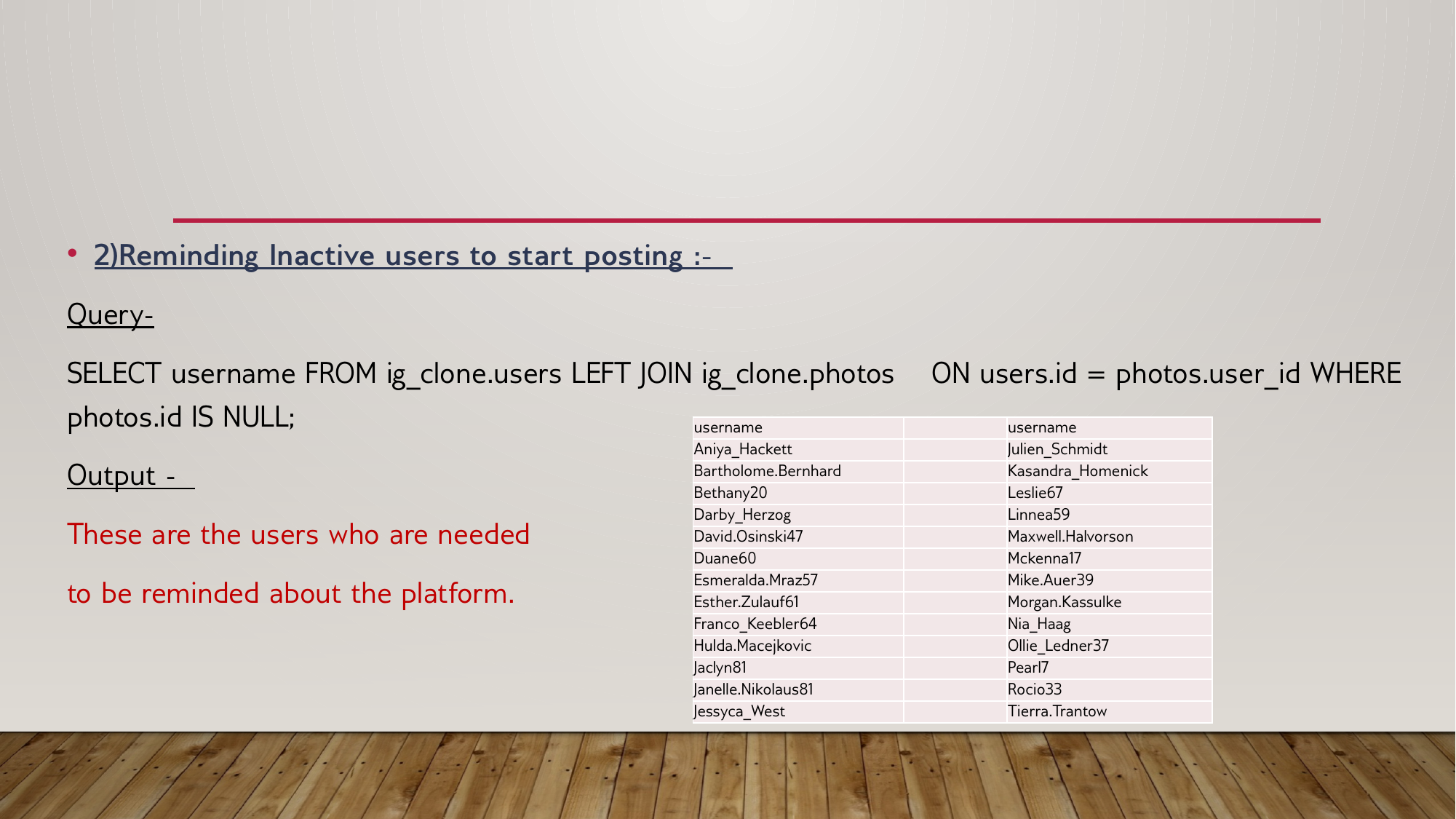

#
2)Reminding Inactive users to start posting :-
Query-
SELECT username FROM ig_clone.users LEFT JOIN ig_clone.photos    ON users.id = photos.user_id WHERE photos.id IS NULL;
Output -
These are the users who are needed
to be reminded about the platform.
| username |  | username |
| --- | --- | --- |
| Aniya\_Hackett |  | Julien\_Schmidt |
| Bartholome.Bernhard |  | Kasandra\_Homenick |
| Bethany20 |  | Leslie67 |
| Darby\_Herzog |  | Linnea59 |
| David.Osinski47 |  | Maxwell.Halvorson |
| Duane60 |  | Mckenna17 |
| Esmeralda.Mraz57 |  | Mike.Auer39 |
| Esther.Zulauf61 |  | Morgan.Kassulke |
| Franco\_Keebler64 |  | Nia\_Haag |
| Hulda.Macejkovic |  | Ollie\_Ledner37 |
| Jaclyn81 |  | Pearl7 |
| Janelle.Nikolaus81 |  | Rocio33 |
| Jessyca\_West |  | Tierra.Trantow |